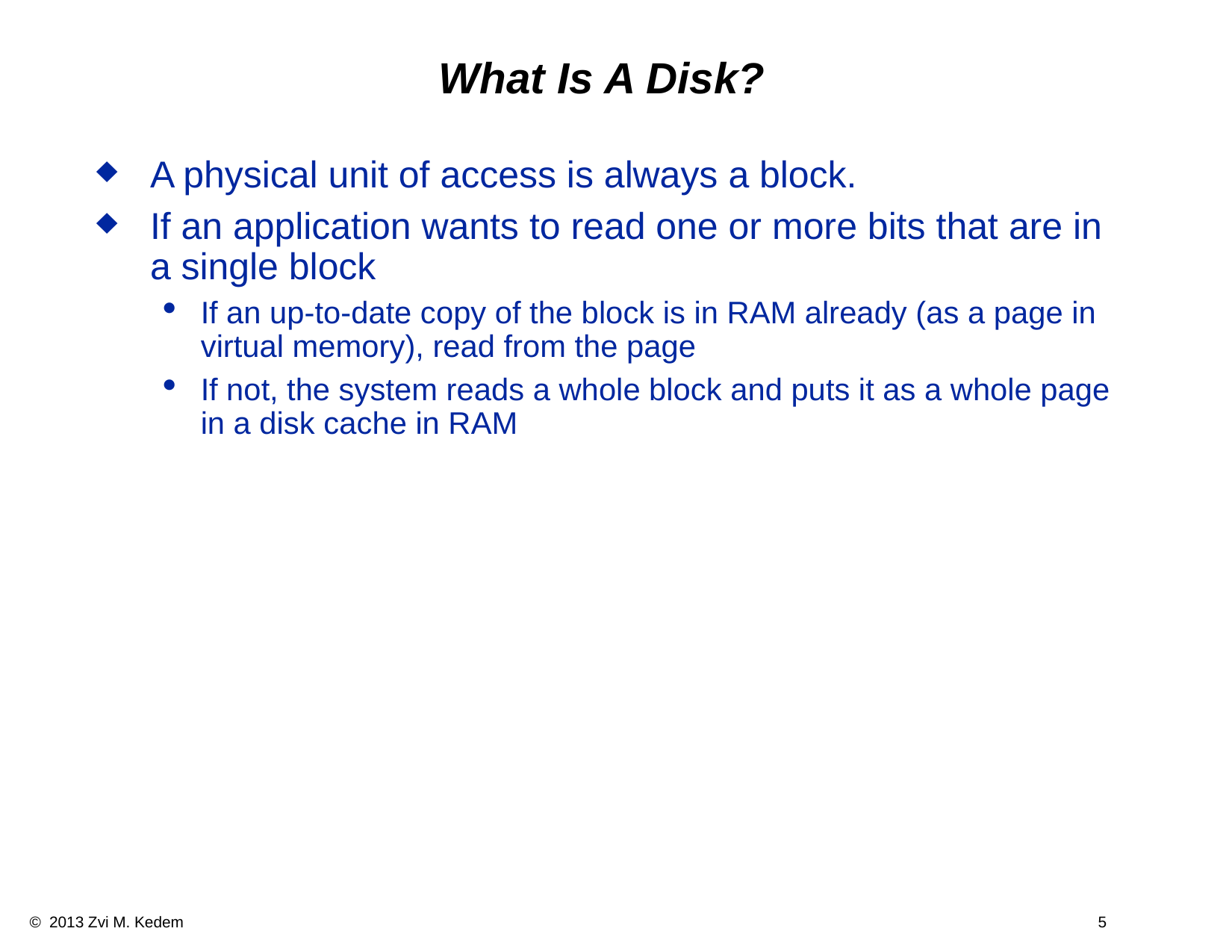

What Is A Disk?
A physical unit of access is always a block.
If an application wants to read one or more bits that are in a single block
If an up-to-date copy of the block is in RAM already (as a page in virtual memory), read from the page
If not, the system reads a whole block and puts it as a whole page in a disk cache in RAM